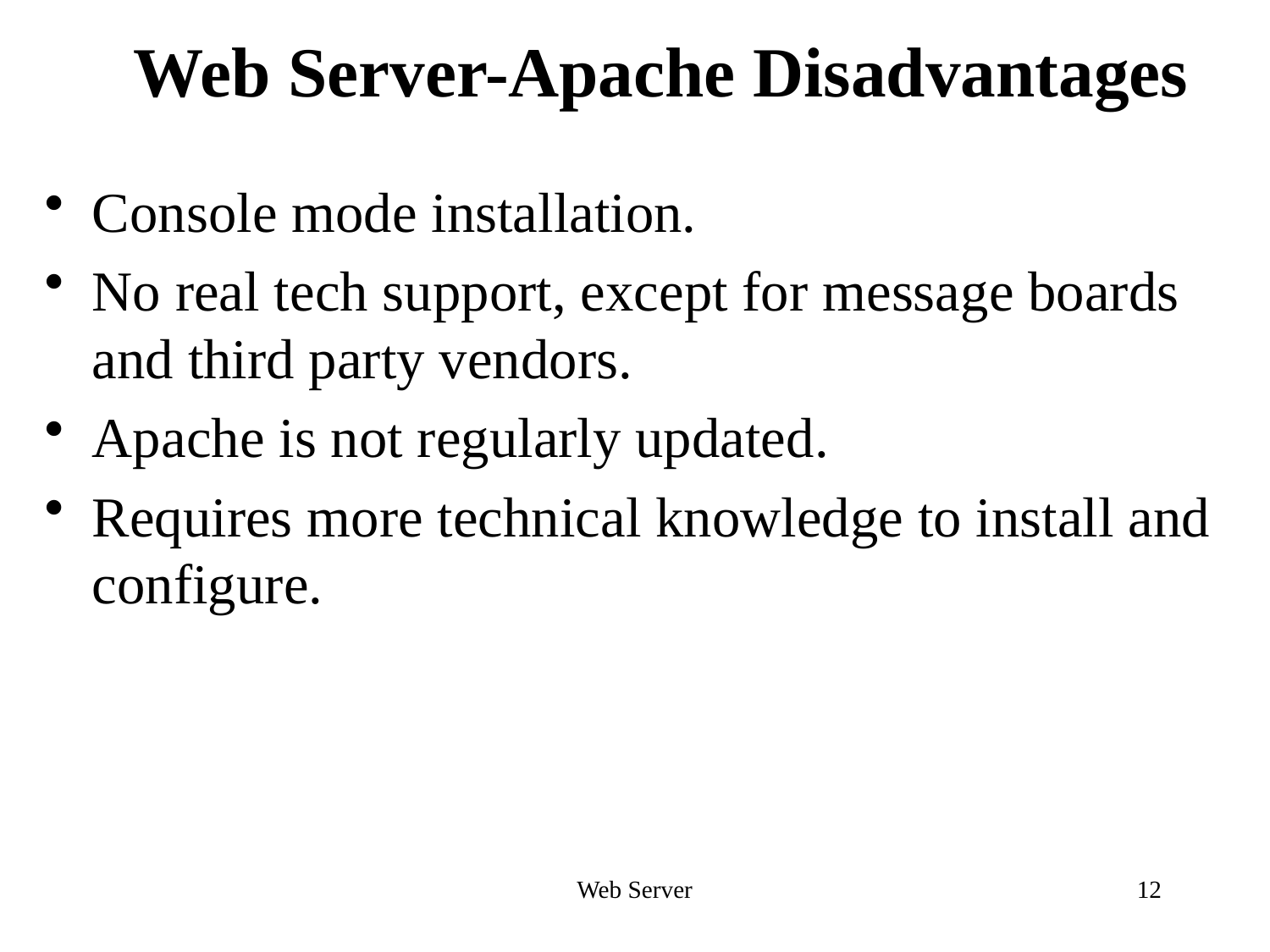

# Web Server-Apache Disadvantages
Console mode installation.
No real tech support, except for message boards and third party vendors.
Apache is not regularly updated.
Requires more technical knowledge to install and configure.
Web Server
12